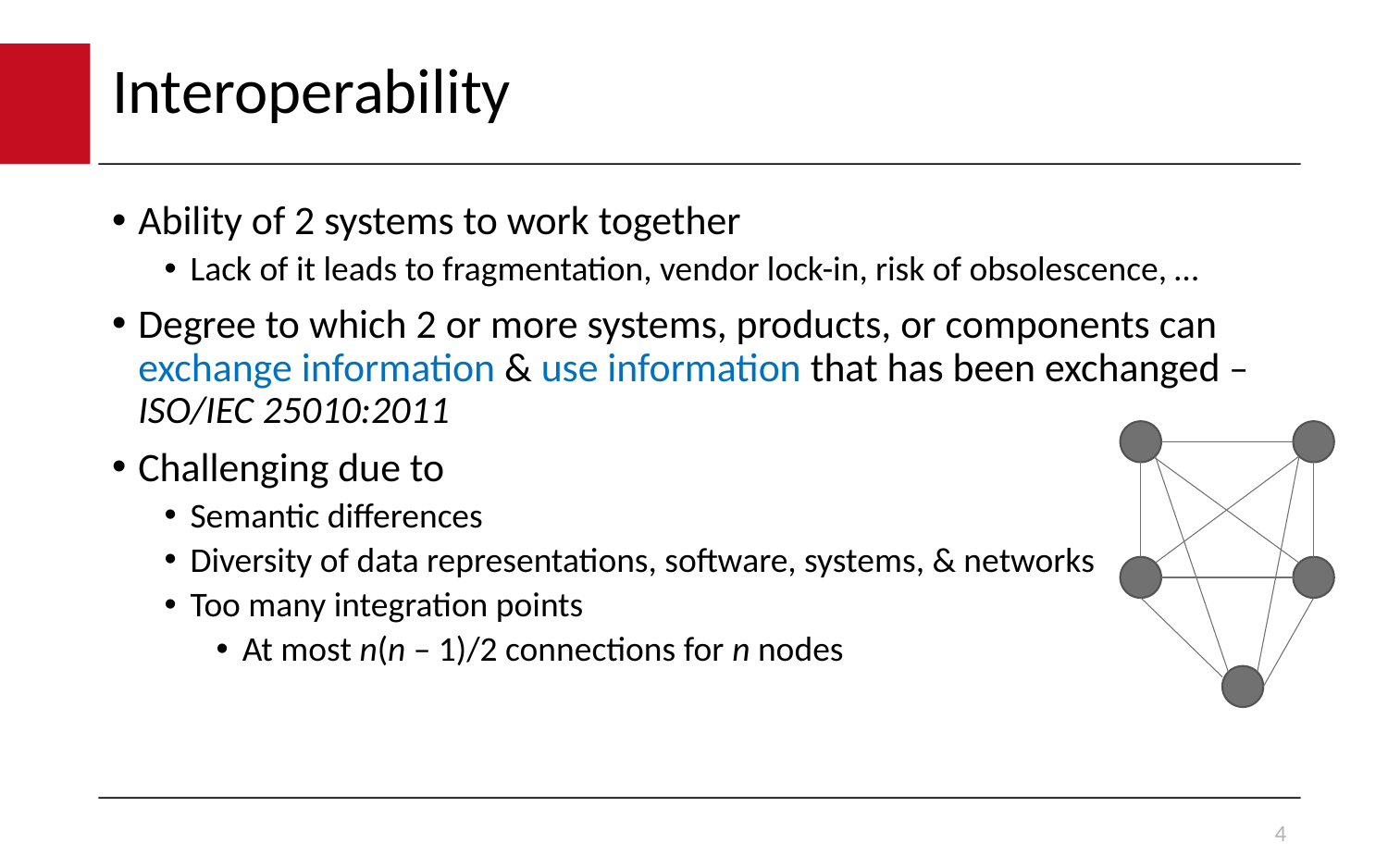

# Interoperability
Ability of 2 systems to work together
Lack of it leads to fragmentation, vendor lock-in, risk of obsolescence, …
Degree to which 2 or more systems, products, or components can exchange information & use information that has been exchanged – ISO/IEC 25010:2011
Challenging due to
Semantic differences
Diversity of data representations, software, systems, & networks
Too many integration points
At most n(n – 1)/2 connections for n nodes

4